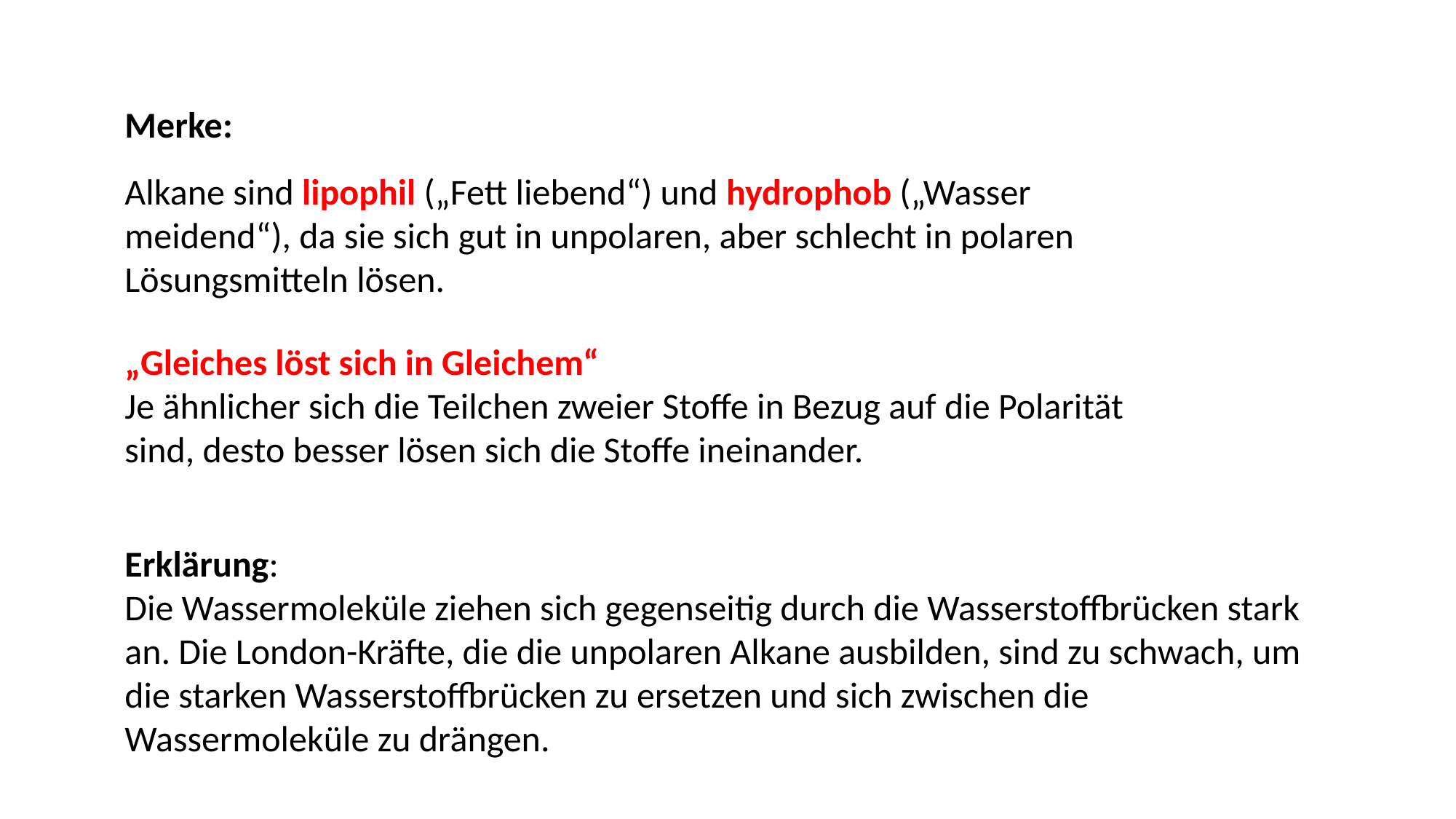

Merke:

Alkane sind lipophil („Fett liebend“) und hydrophob („Wasser meidend“), da sie sich gut in unpolaren, aber schlecht in polaren Lösungsmitteln lösen.
„Gleiches löst sich in Gleichem“
Je ähnlicher sich die Teilchen zweier Stoffe in Bezug auf die Polarität sind, desto besser lösen sich die Stoffe ineinander.
Erklärung:
Die Wassermoleküle ziehen sich gegenseitig durch die Wasserstoffbrücken stark an. Die London-Kräfte, die die unpolaren Alkane ausbilden, sind zu schwach, um die starken Wasserstoffbrücken zu ersetzen und sich zwischen die Wassermoleküle zu drängen.